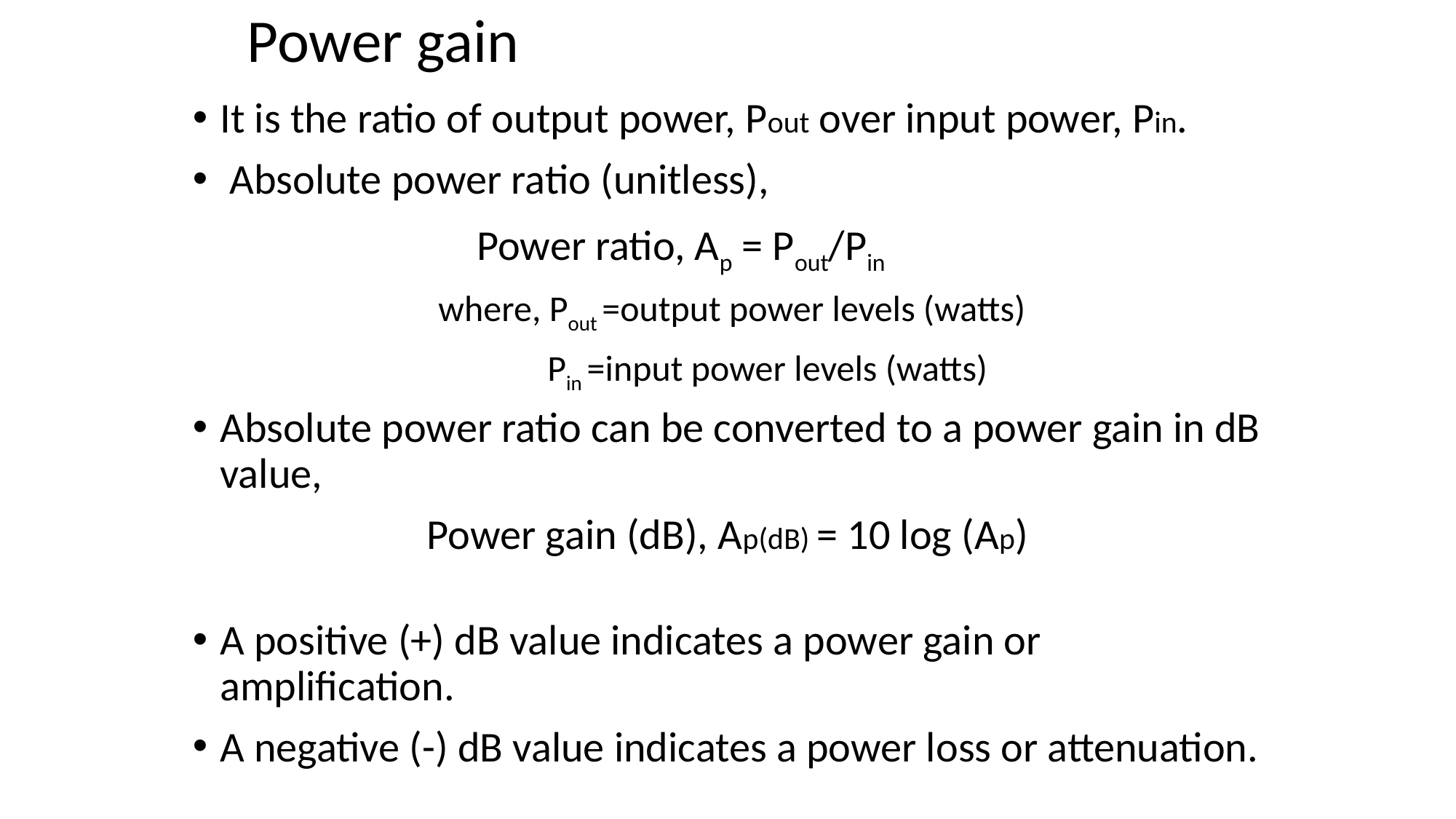

# Power gain
It is the ratio of output power, Pout over input power, Pin.
 Absolute power ratio (unitless),
			    Power ratio, Ap = Pout/Pin
			where, Pout =output power levels (watts)
				Pin =input power levels (watts)
Absolute power ratio can be converted to a power gain in dB value,
Power gain (dB), Ap(dB) = 10 log (Ap)

A positive (+) dB value indicates a power gain or amplification.
A negative (-) dB value indicates a power loss or attenuation.